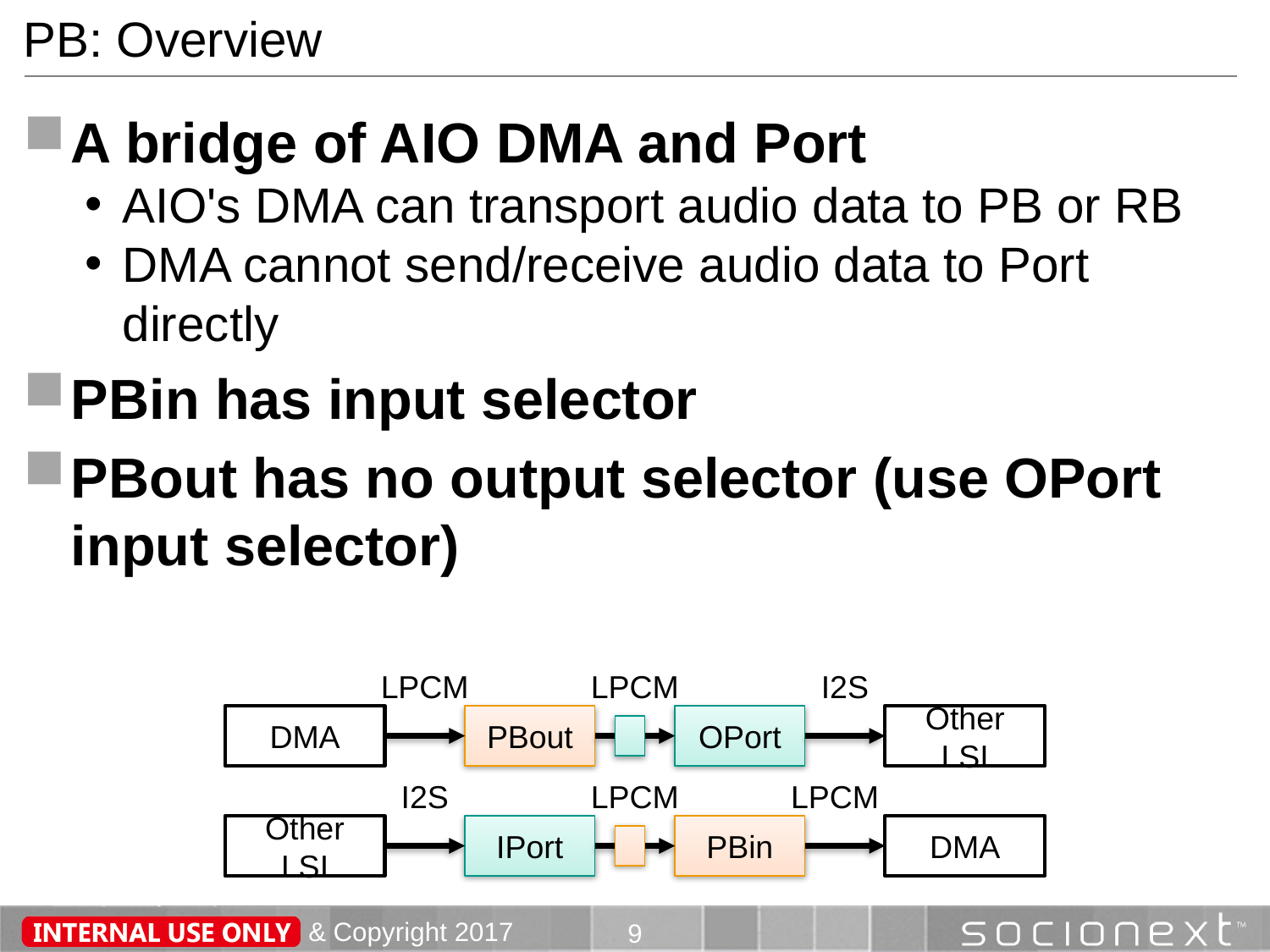

# PB: Overview
A bridge of AIO DMA and Port
AIO's DMA can transport audio data to PB or RB
DMA cannot send/receive audio data to Port directly
PBin has input selector
PBout has no output selector (use OPort input selector)

LPCM
LPCM
I2S
DMA
PBout
OPort
Other LSI

I2S
LPCM
LPCM
Other LSI
IPort
PBin
DMA

& Copyright 2017